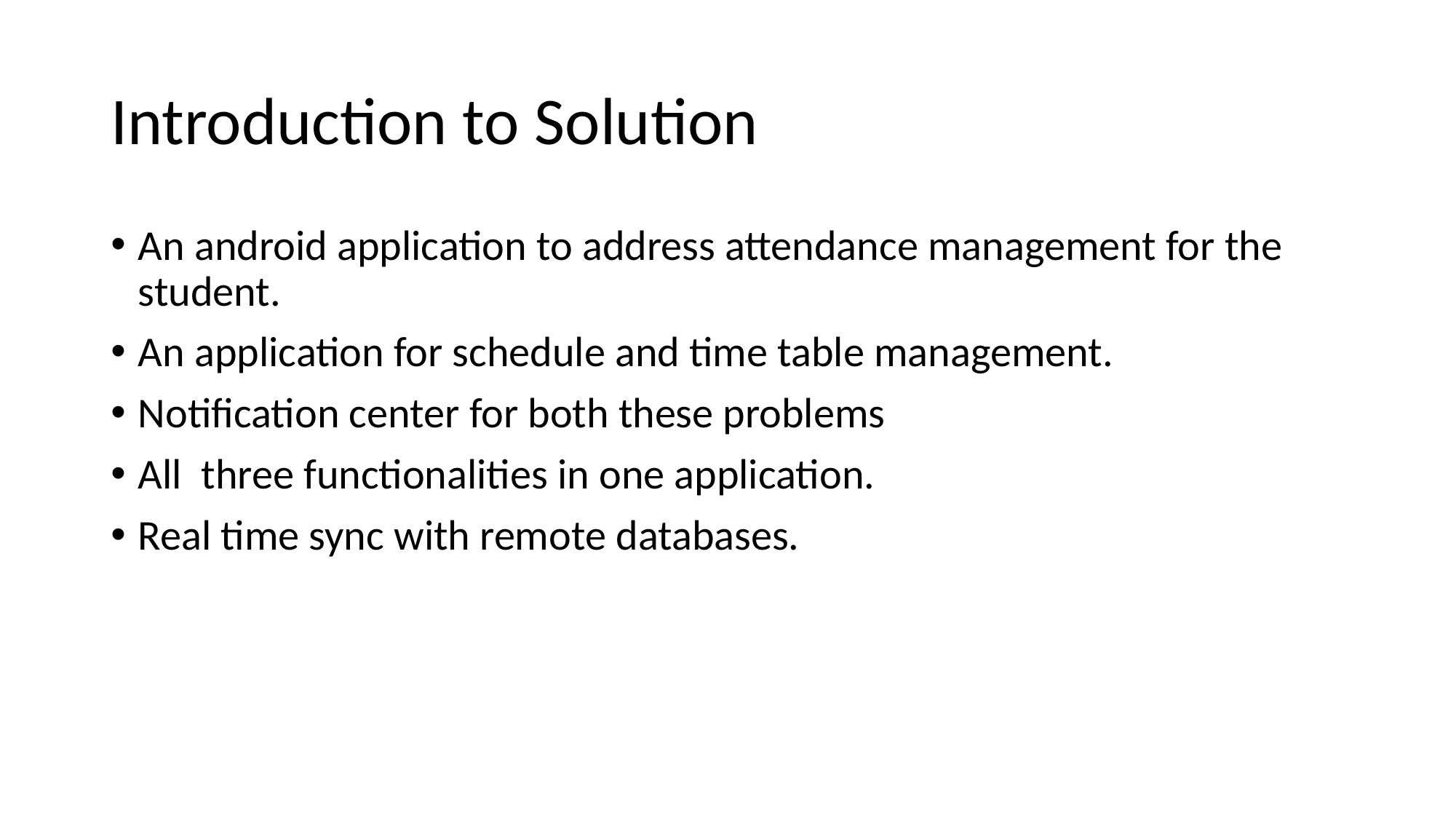

# Introduction to Solution
An android application to address attendance management for the student.
An application for schedule and time table management.
Notification center for both these problems
All  three functionalities in one application.
Real time sync with remote databases.